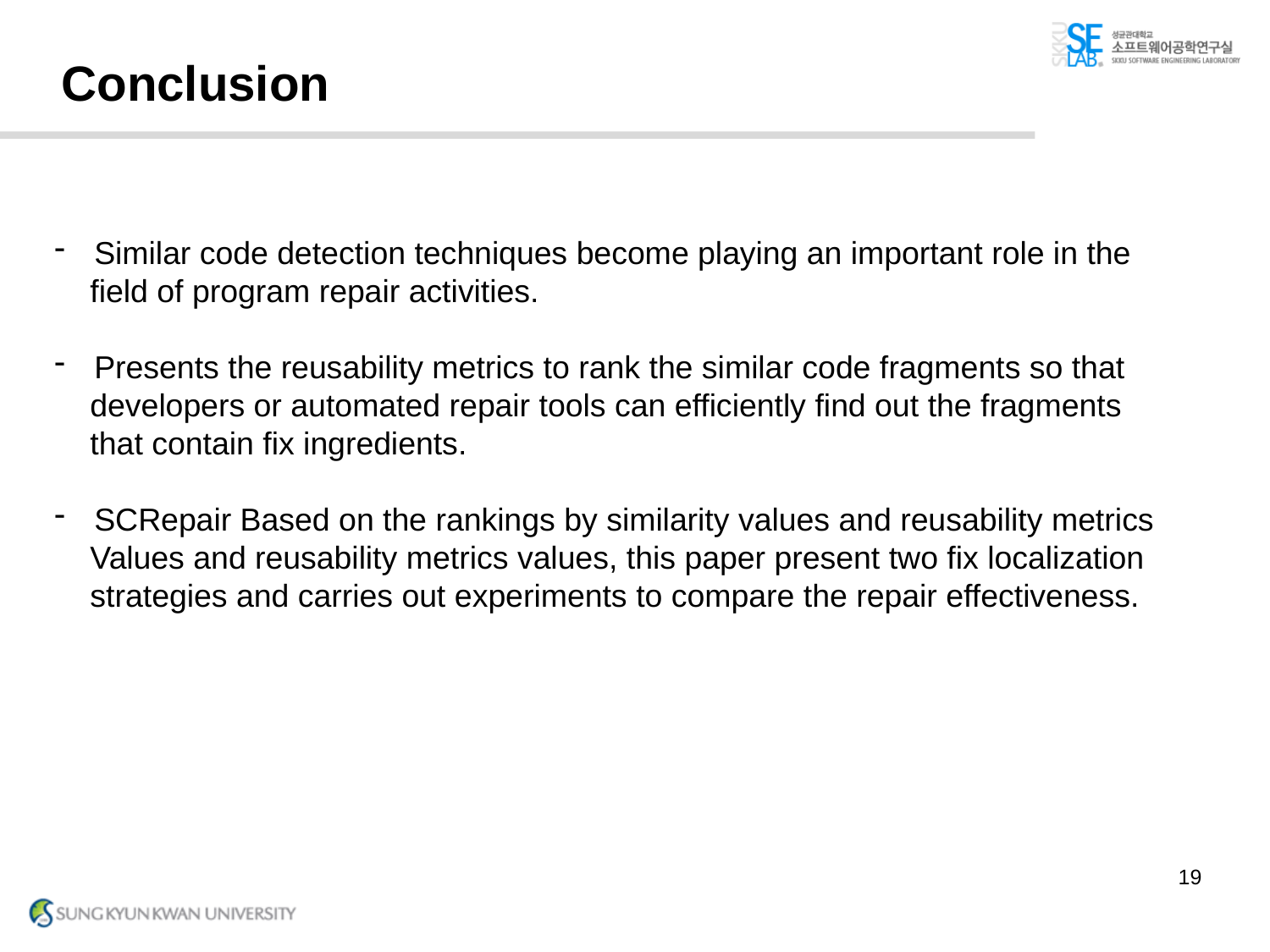

# Conclusion
Similar code detection techniques become playing an important role in the
    field of program repair activities.

Presents the reusability metrics to rank the similar code fragments so that
    developers or automated repair tools can efficiently find out the fragments
    that contain fix ingredients.

SCRepair Based on the rankings by similarity values and reusability metrics
    Values and reusability metrics values, this paper present two fix localization
    strategies and carries out experiments to compare the repair effectiveness.
19